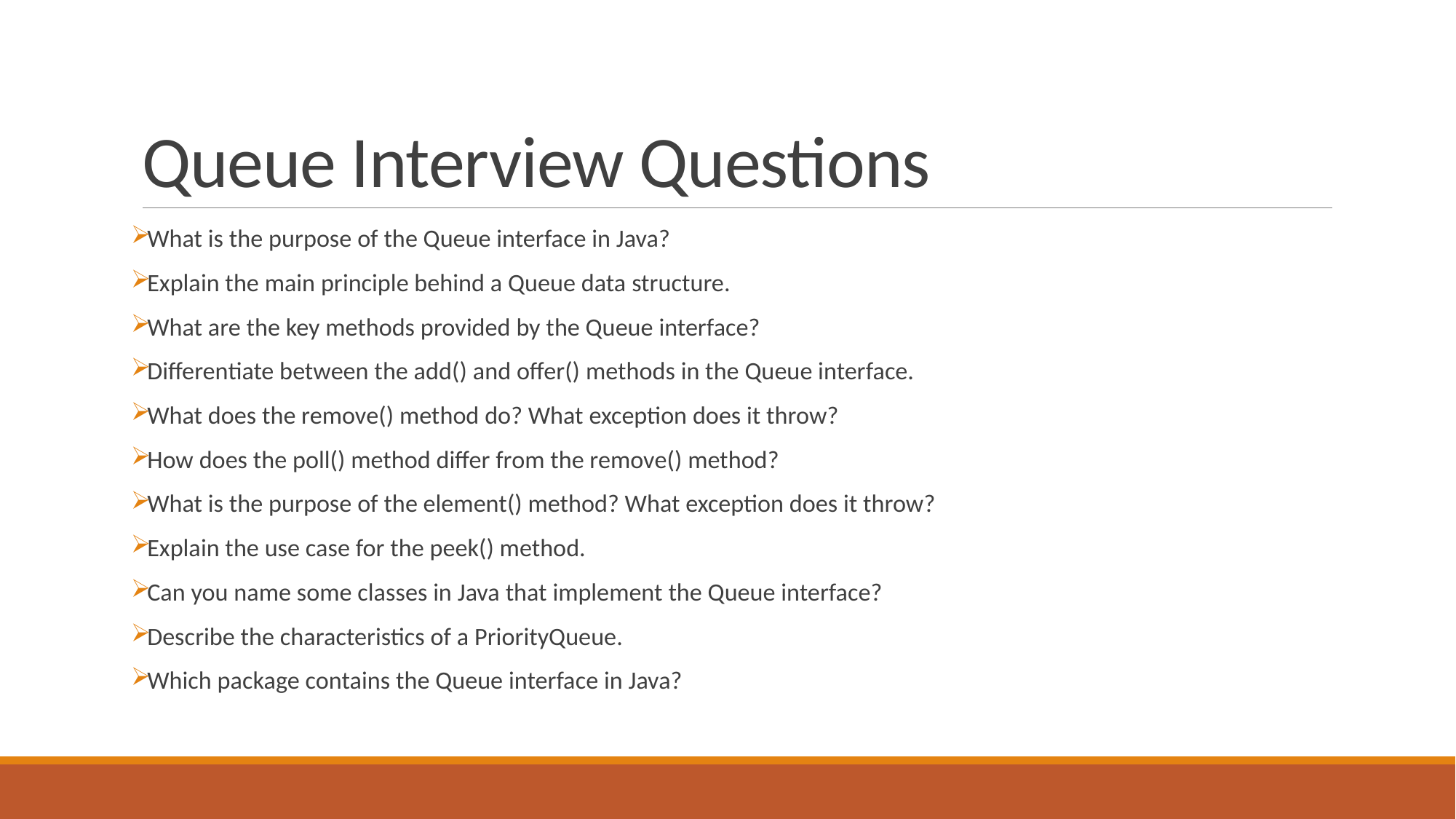

# Queue Interview Questions
What is the purpose of the Queue interface in Java?
Explain the main principle behind a Queue data structure.
What are the key methods provided by the Queue interface?
Differentiate between the add() and offer() methods in the Queue interface.
What does the remove() method do? What exception does it throw?
How does the poll() method differ from the remove() method?
What is the purpose of the element() method? What exception does it throw?
Explain the use case for the peek() method.
Can you name some classes in Java that implement the Queue interface?
Describe the characteristics of a PriorityQueue.
Which package contains the Queue interface in Java?